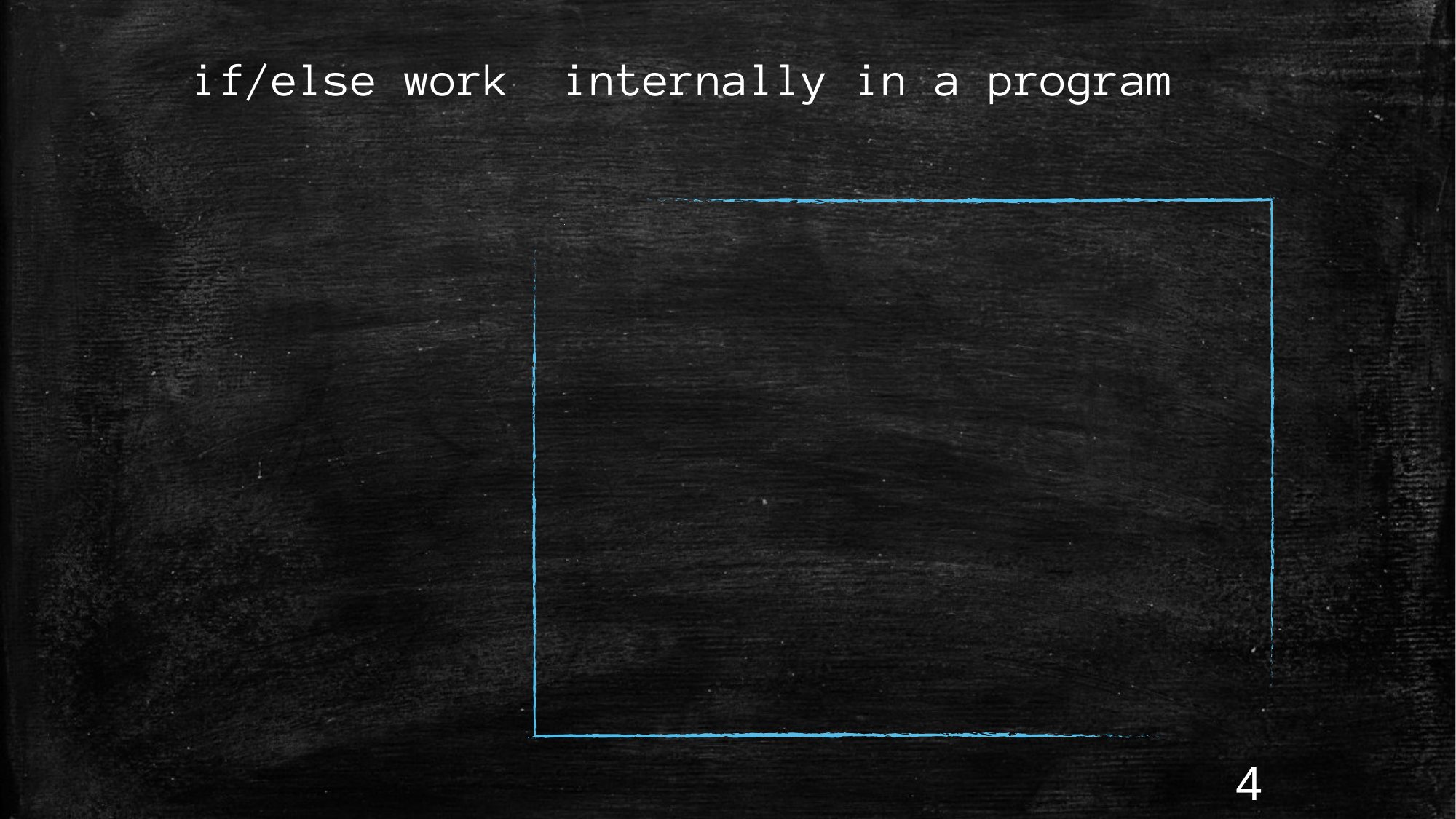

# if/else work  internally in a program

### Chart

| Category |
|---|
4